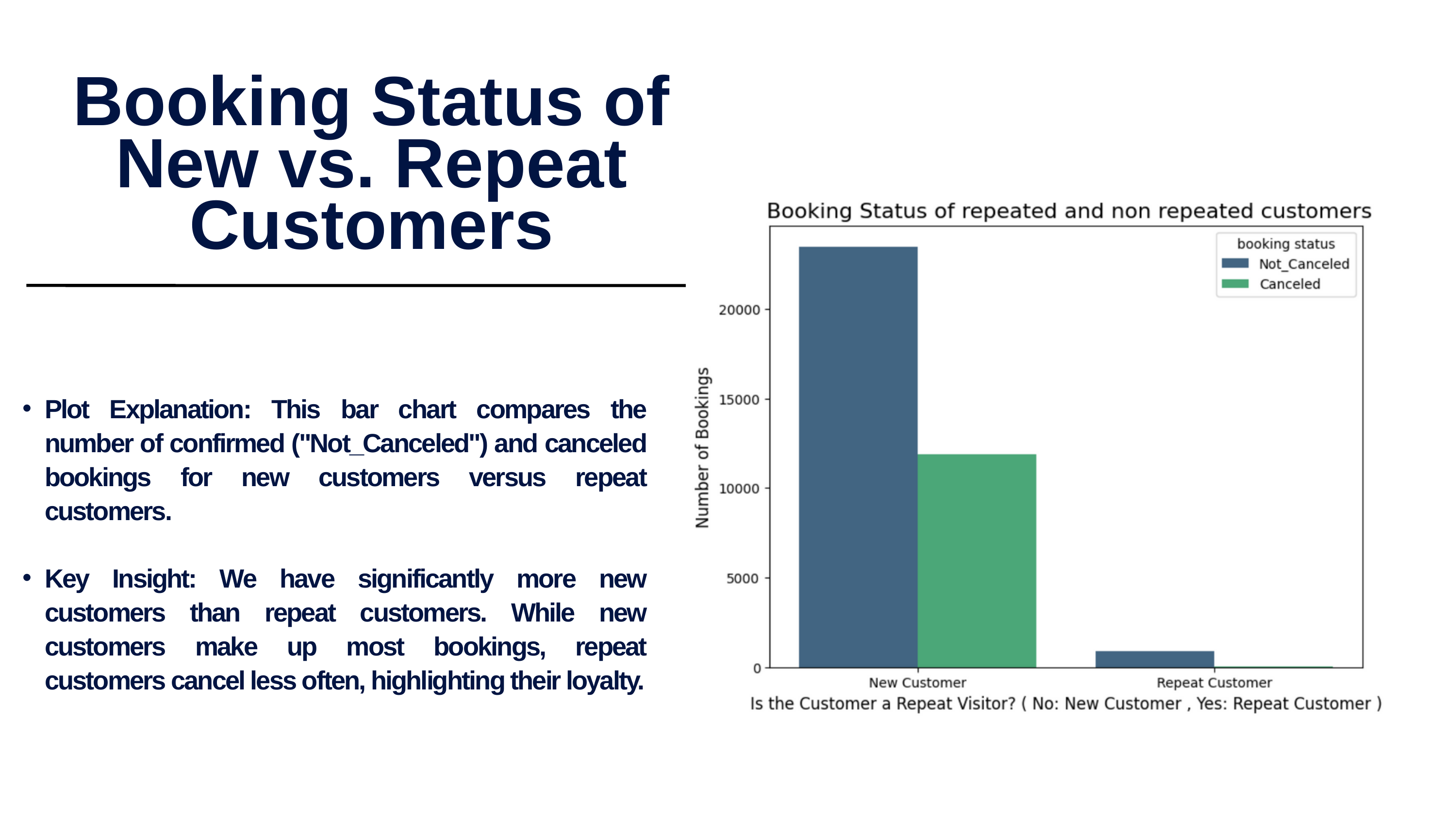

Booking Status of New vs. Repeat Customers

Plot Explanation: This bar chart compares the number of confirmed ("Not_Canceled") and canceled bookings for new customers versus repeat customers.

Key Insight: We have significantly more new customers than repeat customers. While new customers make up most bookings, repeat customers cancel less often, highlighting their loyalty.